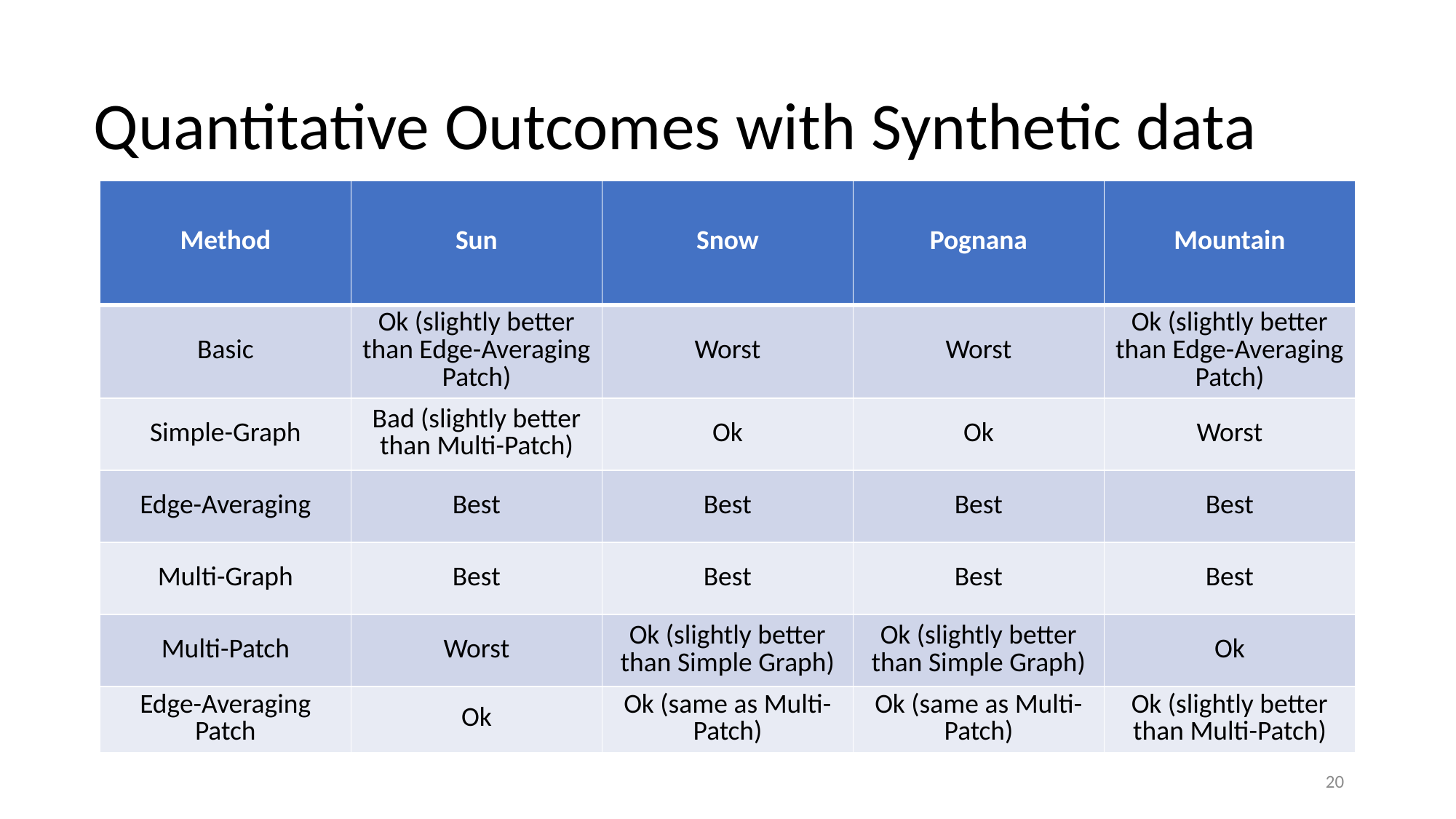

# Quantitative Outcomes with Synthetic data
| Method | Sun | Snow | Pognana | Mountain |
| --- | --- | --- | --- | --- |
| Basic | Ok (slightly better than Edge-Averaging Patch) | Worst | Worst | Ok (slightly better than Edge-Averaging Patch) |
| Simple-Graph | Bad (slightly better than Multi-Patch) | Ok | Ok | Worst |
| Edge-Averaging | Best | Best | Best | Best |
| Multi-Graph | Best | Best | Best | Best |
| Multi-Patch | Worst | Ok (slightly better than Simple Graph) | Ok (slightly better than Simple Graph) | Ok |
| Edge-Averaging Patch | Ok | Ok (same as Multi-Patch) | Ok (same as Multi-Patch) | Ok (slightly better than Multi-Patch) |
20